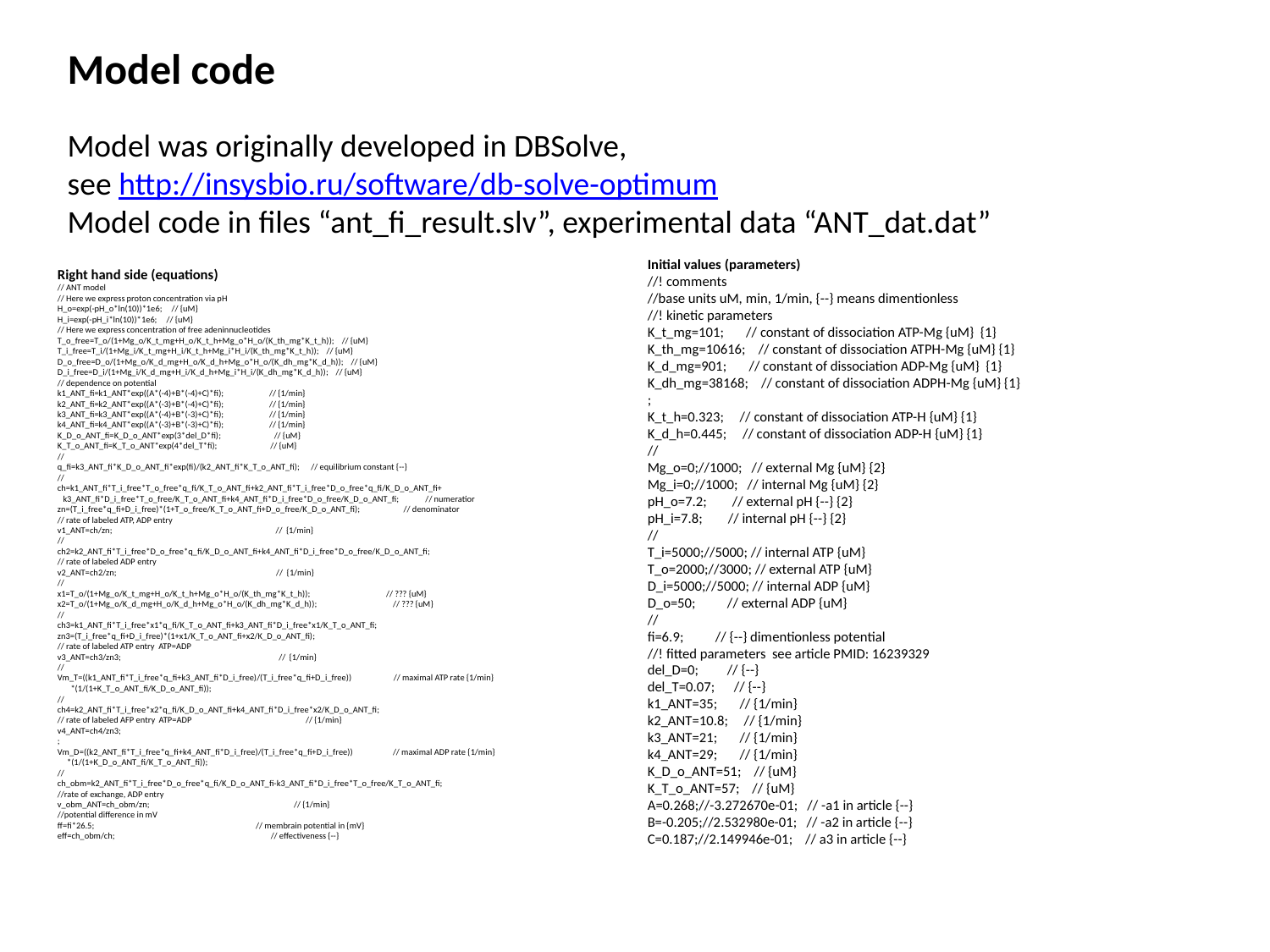

Model code
Model was originally developed in DBSolve,
see http://insysbio.ru/software/db-solve-optimum
Model code in files “ant_fi_result.slv”, experimental data “ANT_dat.dat”
Initial values (parameters)
//! comments
//base units uM, min, 1/min, {--} means dimentionless
//! kinetic parameters
K_t_mg=101;       // constant of dissociation ATP-Mg {uM}  {1}
K_th_mg=10616;    // constant of dissociation ATPH-Mg {uM} {1}
K_d_mg=901;       // constant of dissociation ADP-Mg {uM}  {1}
K_dh_mg=38168;    // constant of dissociation ADPH-Mg {uM} {1}
;
K_t_h=0.323;     // constant of dissociation ATP-H {uM} {1}
K_d_h=0.445;     // constant of dissociation ADP-H {uM} {1}
//
Mg_o=0;//1000;   // external Mg {uM} {2}
Mg_i=0;//1000;   // internal Mg {uM} {2}
pH_o=7.2;        // external pH {--} {2}
pH_i=7.8;        // internal pH {--} {2}
//
T_i=5000;//5000; // internal ATP {uM}
T_o=2000;//3000; // external ATP {uM}
D_i=5000;//5000; // internal ADP {uM}
D_o=50;          // external ADP {uM}
//
fi=6.9;          // {--} dimentionless potential
//! fitted parameters  see article PMID: 16239329
del_D=0;         // {--}
del_T=0.07;      // {--}
k1_ANT=35;       // {1/min}
k2_ANT=10.8;     // {1/min}
k3_ANT=21;       // {1/min}
k4_ANT=29;       // {1/min}
K_D_o_ANT=51;    // {uM}
K_T_o_ANT=57;    // {uM}
A=0.268;//-3.272670e-01;   // -a1 in article {--}
B=-0.205;//2.532980e-01;   // -a2 in article {--}
C=0.187;//2.149946e-01;    // a3 in article {--}
Right hand side (equations)
// ANT model
// Here we express proton concentration via pH
H_o=exp(-pH_o*ln(10))*1e6;     // {uM}
H_i=exp(-pH_i*ln(10))*1e6;     // {uM}
// Here we express concentration of free adeninnucleotides
T_o_free=T_o/(1+Mg_o/K_t_mg+H_o/K_t_h+Mg_o*H_o/(K_th_mg*K_t_h));    // {uM}
T_i_free=T_i/(1+Mg_i/K_t_mg+H_i/K_t_h+Mg_i*H_i/(K_th_mg*K_t_h));    // {uM}
D_o_free=D_o/(1+Mg_o/K_d_mg+H_o/K_d_h+Mg_o*H_o/(K_dh_mg*K_d_h));    // {uM}
D_i_free=D_i/(1+Mg_i/K_d_mg+H_i/K_d_h+Mg_i*H_i/(K_dh_mg*K_d_h));    // {uM}
// dependence on potential
k1_ANT_fi=k1_ANT*exp((A*(-4)+B*(-4)+C)*fi);                        // {1/min}
k2_ANT_fi=k2_ANT*exp((A*(-3)+B*(-4)+C)*fi);                        // {1/min}
k3_ANT_fi=k3_ANT*exp((A*(-4)+B*(-3)+C)*fi);                        // {1/min}
k4_ANT_fi=k4_ANT*exp((A*(-3)+B*(-3)+C)*fi);                        // {1/min}
K_D_o_ANT_fi=K_D_o_ANT*exp(3*del_D*fi);                            // {uM}
K_T_o_ANT_fi=K_T_o_ANT*exp(4*del_T*fi);                            // {uM}
//
q_fi=k3_ANT_fi*K_D_o_ANT_fi*exp(fi)/(k2_ANT_fi*K_T_o_ANT_fi);      // equilibrium constant {--}
//
ch=k1_ANT_fi*T_i_free*T_o_free*q_fi/K_T_o_ANT_fi+k2_ANT_fi*T_i_free*D_o_free*q_fi/K_D_o_ANT_fi+
   k3_ANT_fi*D_i_free*T_o_free/K_T_o_ANT_fi+k4_ANT_fi*D_i_free*D_o_free/K_D_o_ANT_fi;              // numeratior
zn=(T_i_free*q_fi+D_i_free)*(1+T_o_free/K_T_o_ANT_fi+D_o_free/K_D_o_ANT_fi);                       // denominator
// rate of labeled ATP, ADP entry
v1_ANT=ch/zn;                                                                                      //  {1/min}
//
ch2=k2_ANT_fi*T_i_free*D_o_free*q_fi/K_D_o_ANT_fi+k4_ANT_fi*D_i_free*D_o_free/K_D_o_ANT_fi;
// rate of labeled ADP entry
v2_ANT=ch2/zn;                                                                                    //  {1/min}
//
x1=T_o/(1+Mg_o/K_t_mg+H_o/K_t_h+Mg_o*H_o/(K_th_mg*K_t_h));                                        // ??? {uM}
x2=T_o/(1+Mg_o/K_d_mg+H_o/K_d_h+Mg_o*H_o/(K_dh_mg*K_d_h));                                        // ??? {uM}
//
ch3=k1_ANT_fi*T_i_free*x1*q_fi/K_T_o_ANT_fi+k3_ANT_fi*D_i_free*x1/K_T_o_ANT_fi;
zn3=(T_i_free*q_fi+D_i_free)*(1+x1/K_T_o_ANT_fi+x2/K_D_o_ANT_fi);
// rate of labeled ATP entry  ATP=ADP
v3_ANT=ch3/zn3;                                                                                   //  {1/min}
//
Vm_T=((k1_ANT_fi*T_i_free*q_fi+k3_ANT_fi*D_i_free)/(T_i_free*q_fi+D_i_free))                      // maximal ATP rate {1/min}
       *(1/(1+K_T_o_ANT_fi/K_D_o_ANT_fi));
//
ch4=k2_ANT_fi*T_i_free*x2*q_fi/K_D_o_ANT_fi+k4_ANT_fi*D_i_free*x2/K_D_o_ANT_fi;
// rate of labeled AFP entry  ATP=ADP                                                            // {1/min}
v4_ANT=ch4/zn3;
;
Vm_D=((k2_ANT_fi*T_i_free*q_fi+k4_ANT_fi*D_i_free)/(T_i_free*q_fi+D_i_free))                     // maximal ADP rate {1/min}
     *(1/(1+K_D_o_ANT_fi/K_T_o_ANT_fi));
//
ch_obm=k2_ANT_fi*T_i_free*D_o_free*q_fi/K_D_o_ANT_fi-k3_ANT_fi*D_i_free*T_o_free/K_T_o_ANT_fi;
//rate of exchange, ADP entry
v_obm_ANT=ch_obm/zn;                                                                            // {1/min}
//potential difference in mV
ff=fi*26.5;                                                                                     // membrain potential in {mV}
eff=ch_obm/ch;                                                                                  // effectiveness {--}